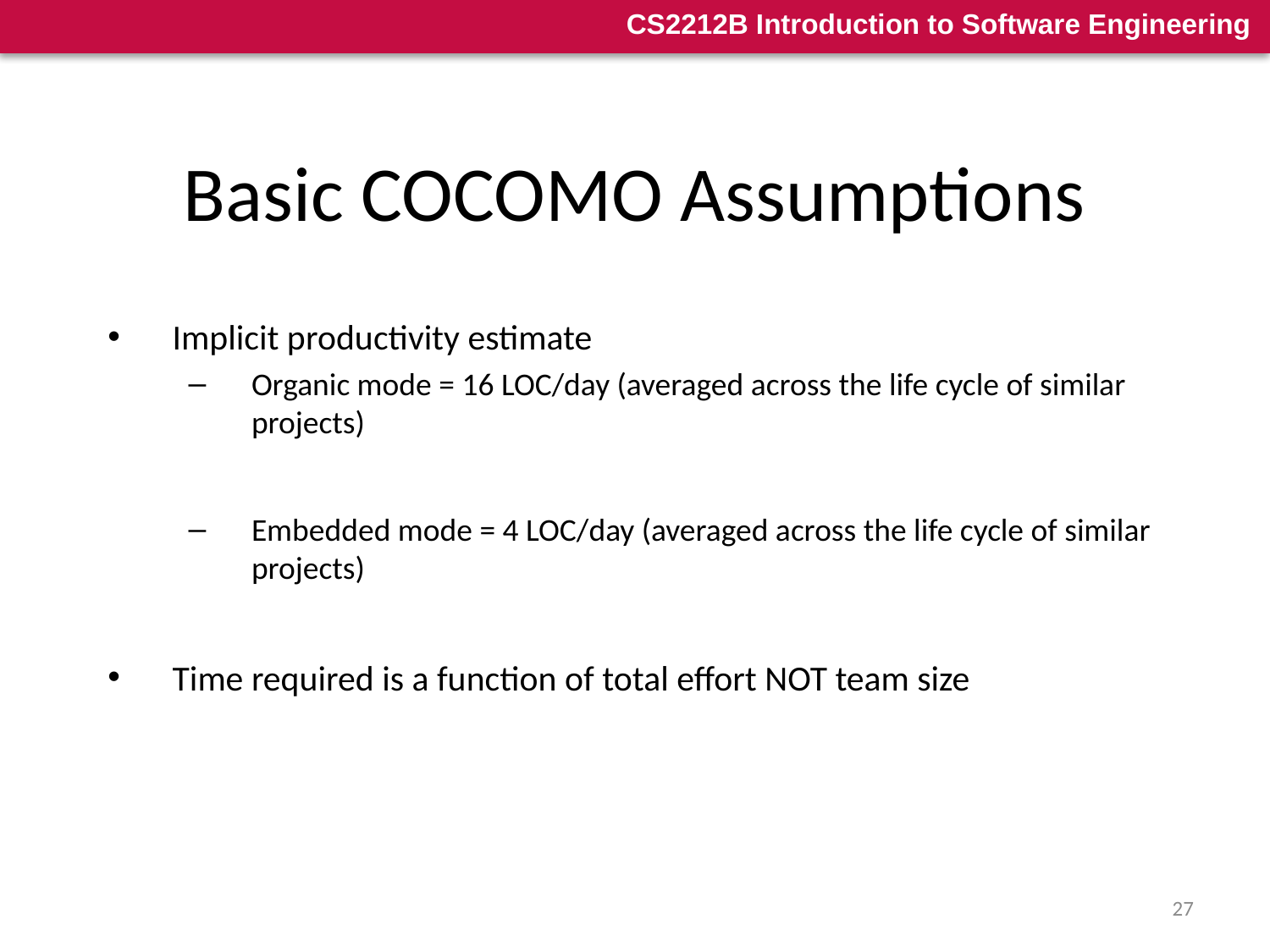

# Basic COCOMO Assumptions
Implicit productivity estimate
Organic mode = 16 LOC/day (averaged across the life cycle of similar projects)

Embedded mode = 4 LOC/day (averaged across the life cycle of similar projects)

Time required is a function of total effort NOT team size

27